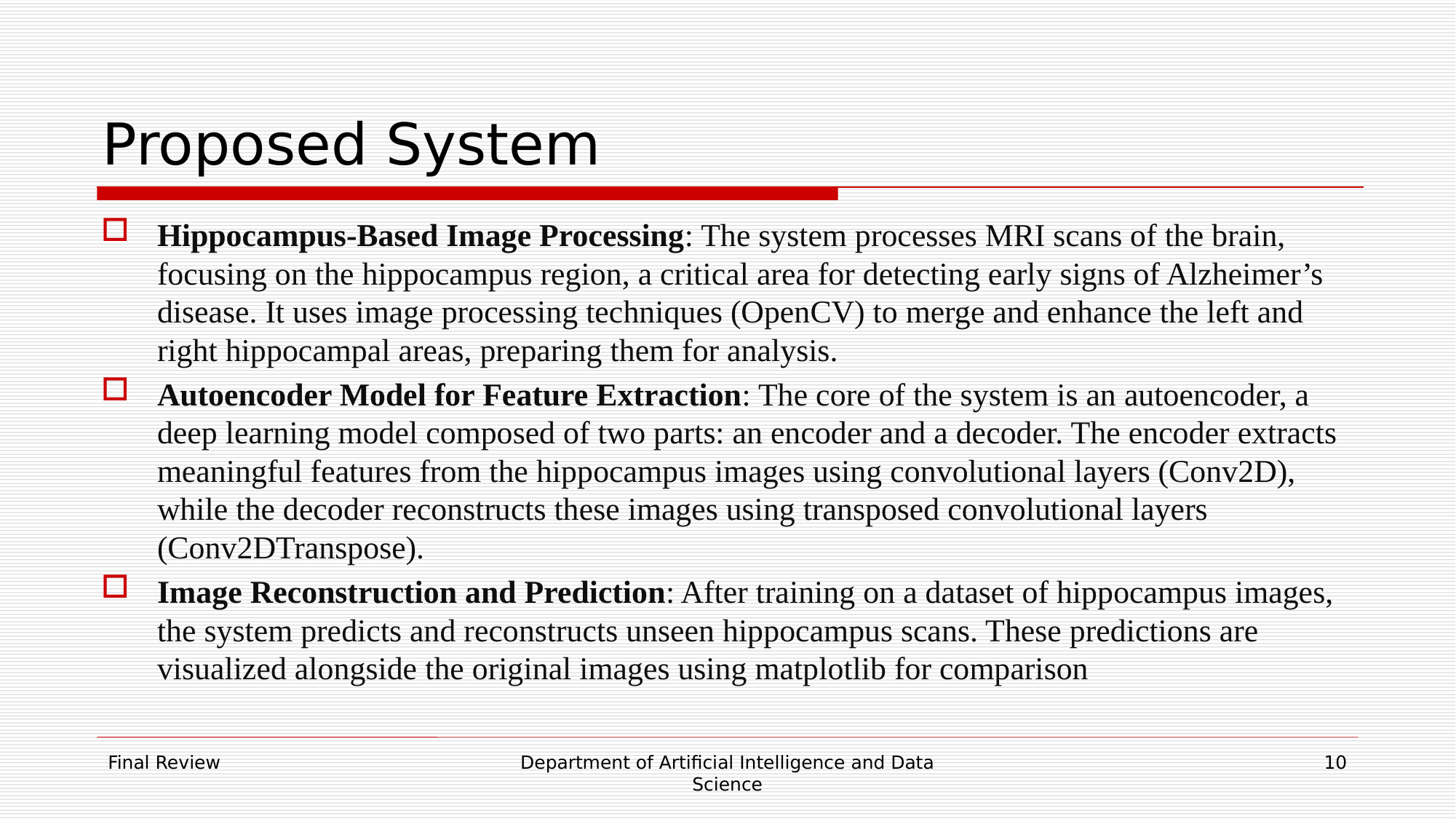

# Proposed System
Hippocampus-Based Image Processing: The system processes MRI scans of the brain, focusing on the hippocampus region, a critical area for detecting early signs of Alzheimer’s disease. It uses image processing techniques (OpenCV) to merge and enhance the left and right hippocampal areas, preparing them for analysis.
Autoencoder Model for Feature Extraction: The core of the system is an autoencoder, a deep learning model composed of two parts: an encoder and a decoder. The encoder extracts meaningful features from the hippocampus images using convolutional layers (Conv2D), while the decoder reconstructs these images using transposed convolutional layers (Conv2DTranspose).
Image Reconstruction and Prediction: After training on a dataset of hippocampus images, the system predicts and reconstructs unseen hippocampus scans. These predictions are visualized alongside the original images using matplotlib for comparison
Final Review
Department of Artificial Intelligence and Data Science
10